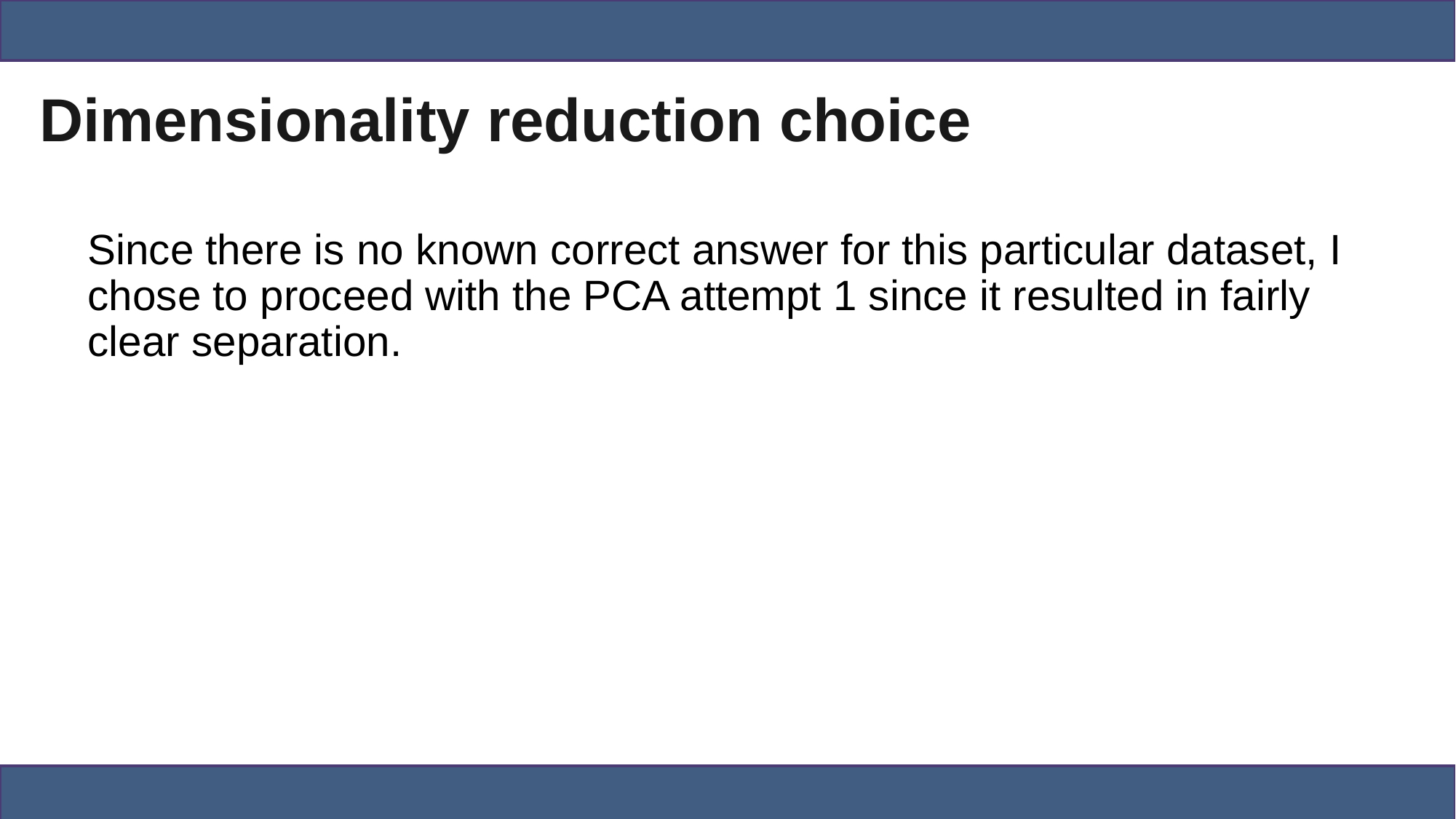

# Dimensionality reduction choice
Since there is no known correct answer for this particular dataset, I chose to proceed with the PCA attempt 1 since it resulted in fairly clear separation.